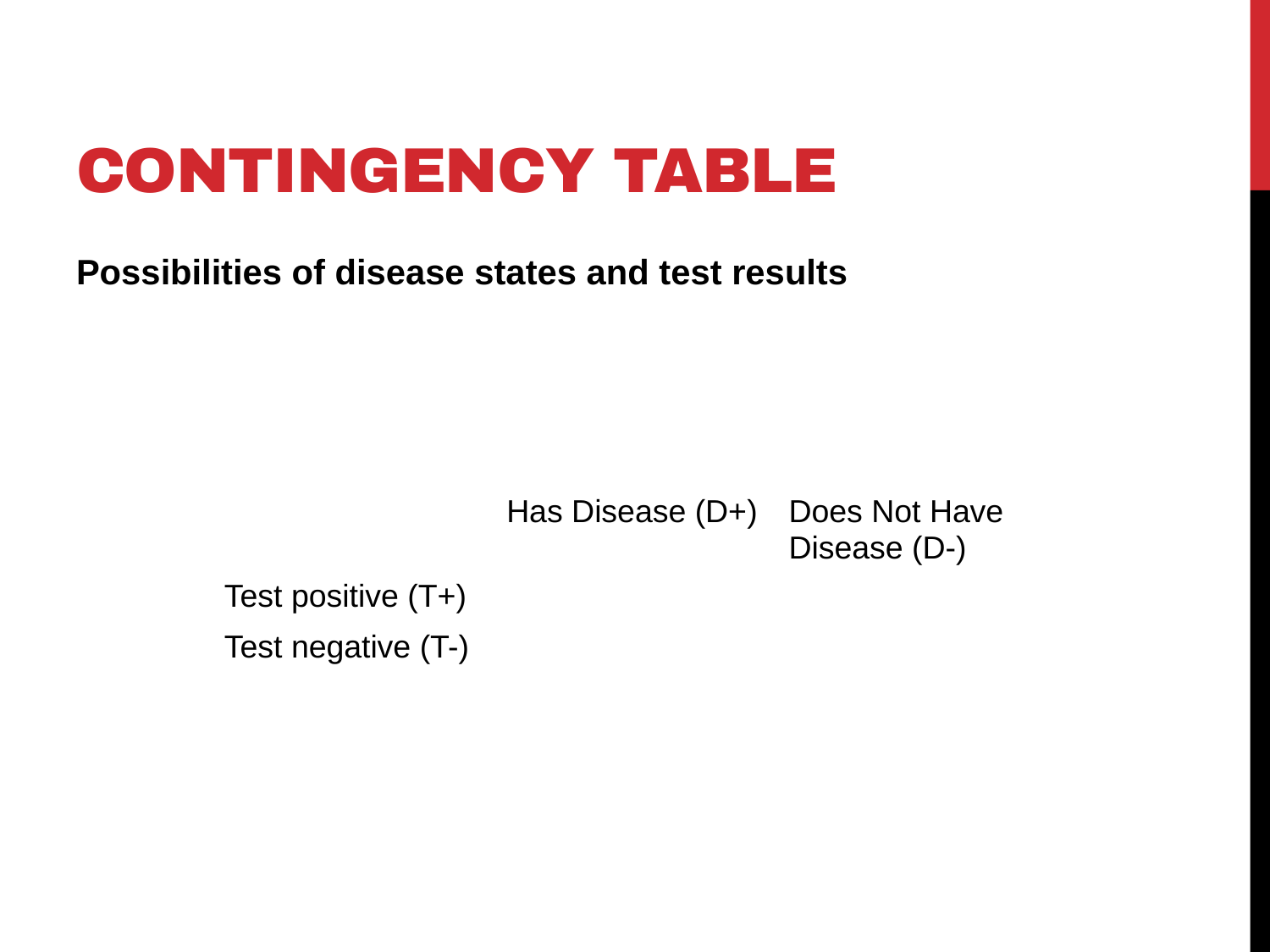

# Contingency Table
Possibilities of disease states and test results

|  | Has Disease (D+) | Does Not Have Disease (D-) |
| --- | --- | --- |
| Test positive (T+) |  |  |
| Test negative (T-) |  |  |